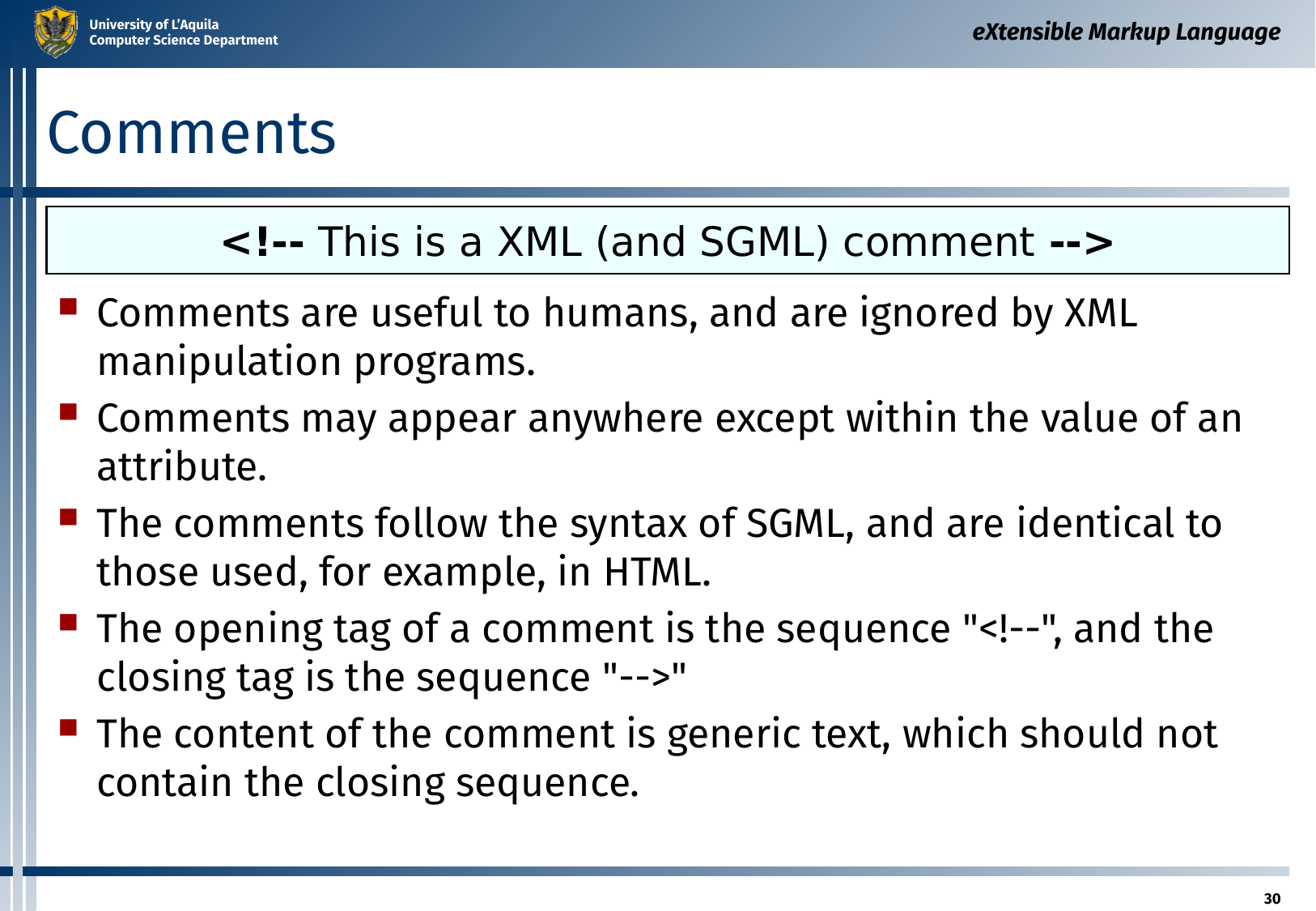

eXtensible Markup Language
# Comments
<!-- This is a XML (and SGML) comment -->
Comments are useful to humans, and are ignored by XML manipulation programs.
Comments may appear anywhere except within the value of an attribute.
The comments follow the syntax of SGML, and are identical to those used, for example, in HTML.
The opening tag of a comment is the sequence "<!--", and the closing tag is the sequence "-->"
The content of the comment is generic text, which should not contain the closing sequence.
30